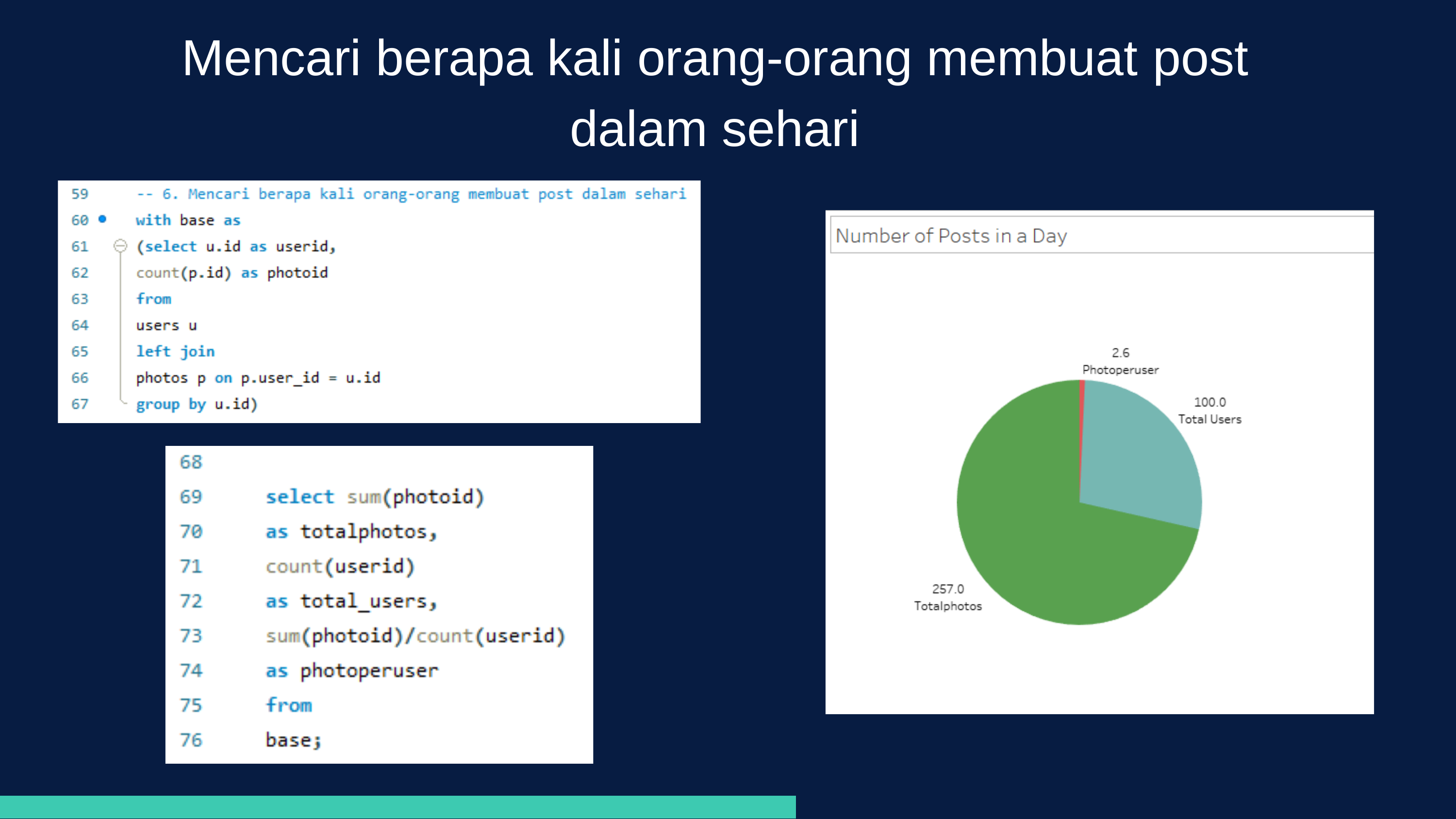

Mencari berapa kali orang-orang membuat post dalam sehari